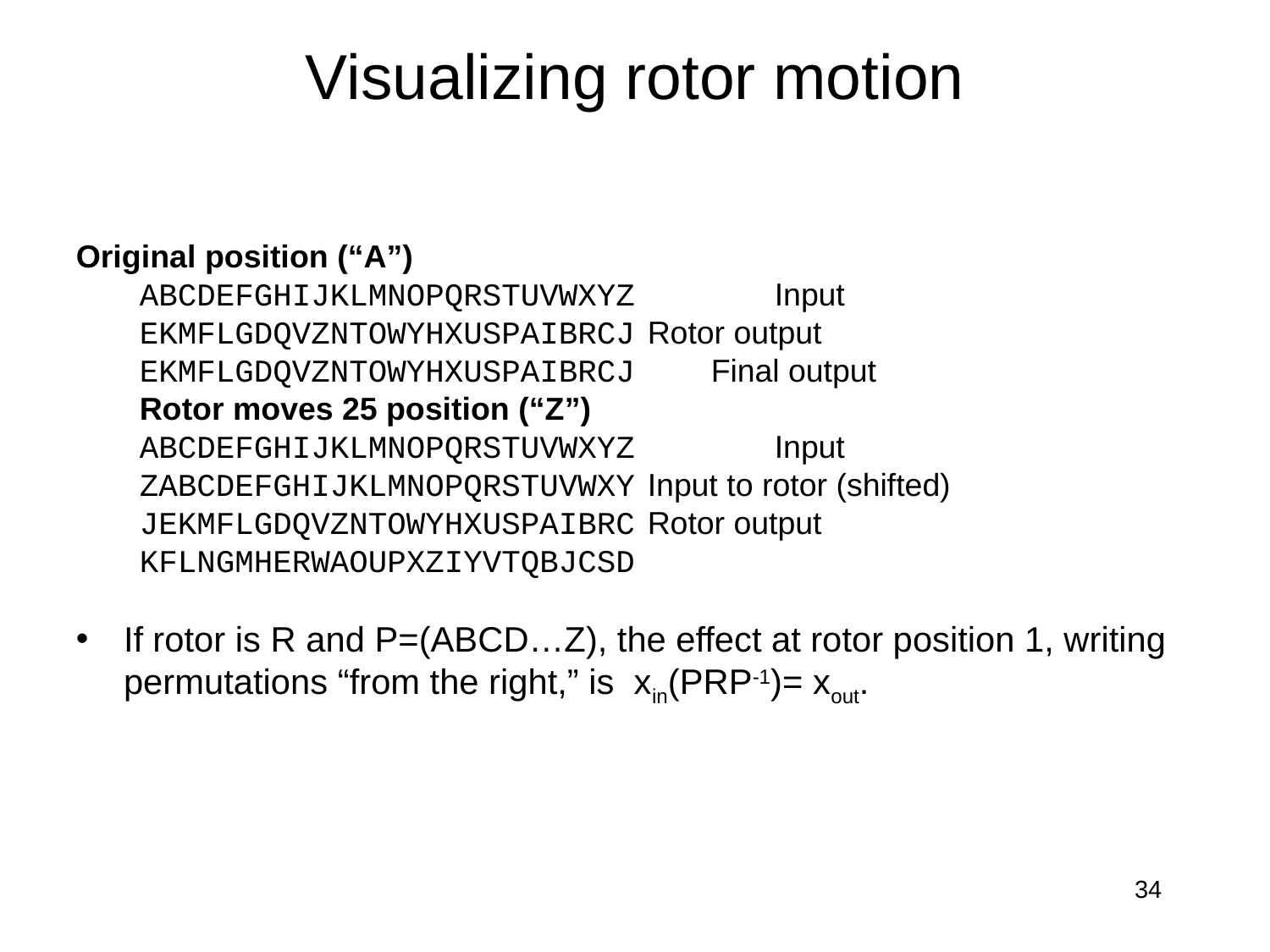

# Visualizing rotor motion
Original position (“A”)
ABCDEFGHIJKLMNOPQRSTUVWXYZ 	Input
EKMFLGDQVZNTOWYHXUSPAIBRCJ	Rotor output
EKMFLGDQVZNTOWYHXUSPAIBRCJ    Final output
Rotor moves 25 position (“Z”)
ABCDEFGHIJKLMNOPQRSTUVWXYZ 	Input
ZABCDEFGHIJKLMNOPQRSTUVWXY	Input to rotor (shifted)
JEKMFLGDQVZNTOWYHXUSPAIBRC	Rotor output
KFLNGMHERWAOUPXZIYVTQBJCSD

If rotor is R and P=(ABCD…Z), the effect at rotor position 1, writing permutations “from the right,” is  xin(PRP-1)= xout.

34